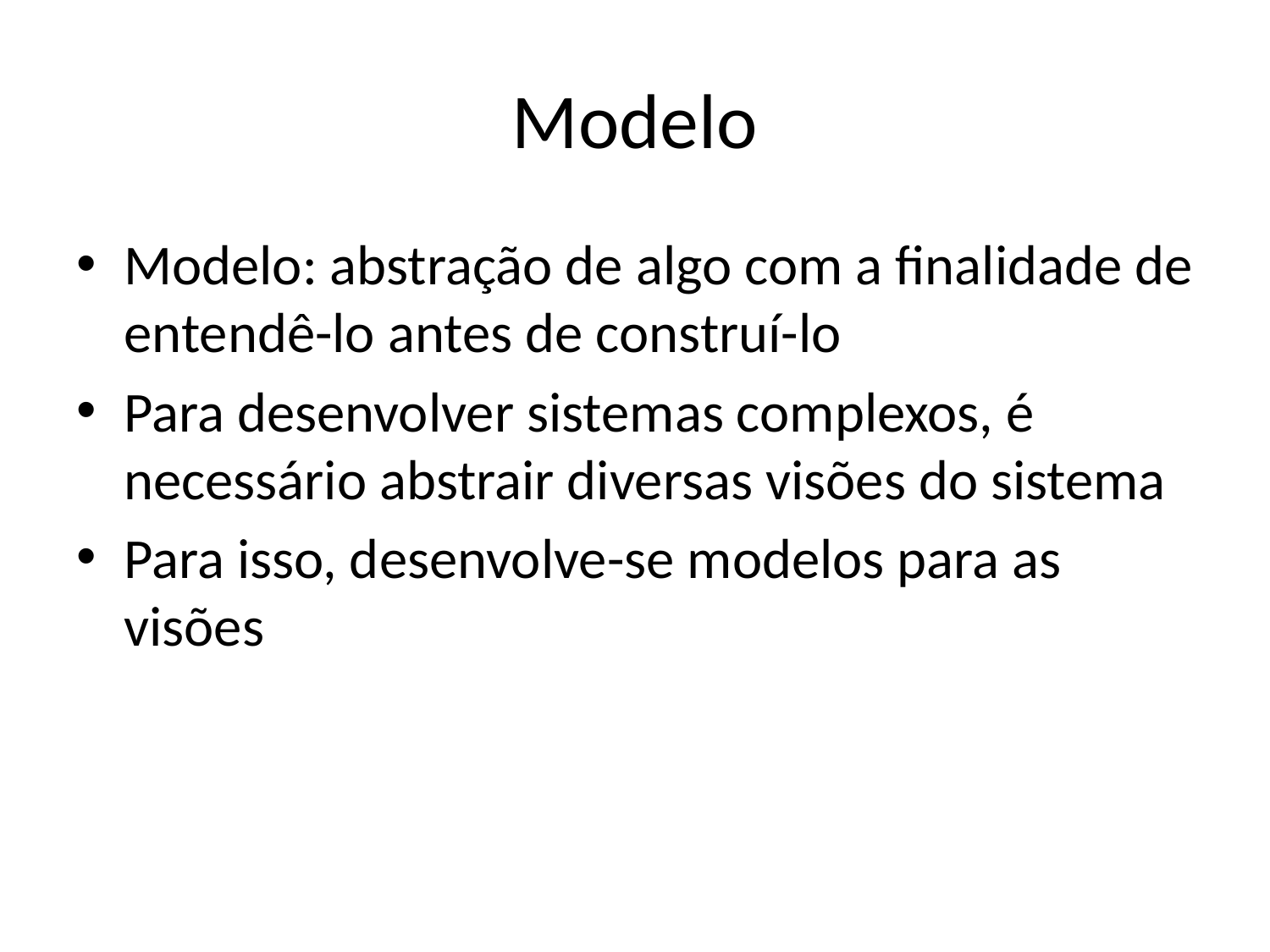

# Modelo
Modelo: abstração de algo com a finalidade de entendê-lo antes de construí-lo
Para desenvolver sistemas complexos, é necessário abstrair diversas visões do sistema
Para isso, desenvolve-se modelos para as visões